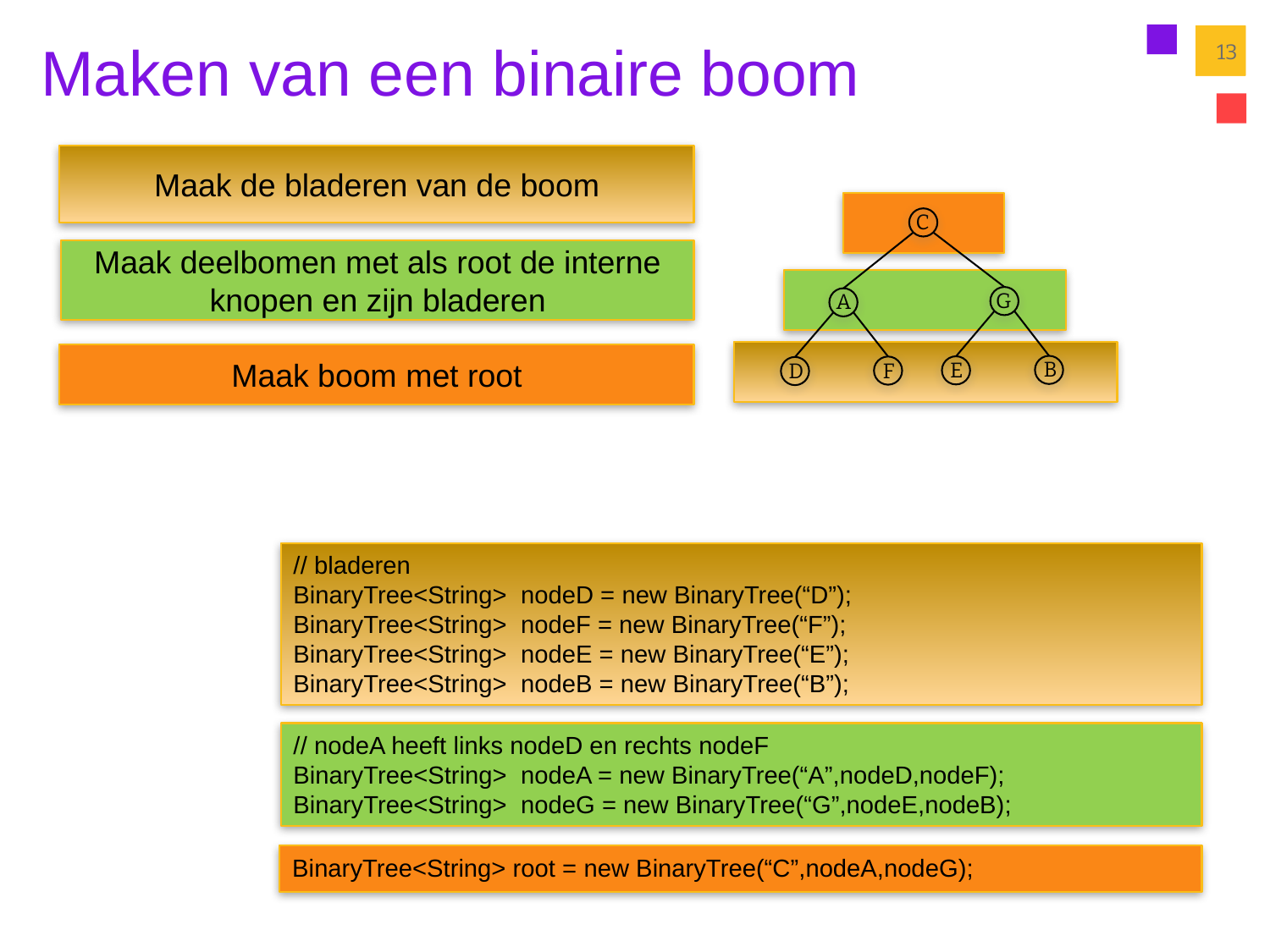

# Maken van een binaire boom
13
Maak de bladeren van de boom

C

Maak deelbomen met als root de interne knopen en zijn bladeren

G
A

Maak boom met root
B
E
D
F

// bladeren
BinaryTree<String>  nodeD = new BinaryTree(“D”);
BinaryTree<String>  nodeF = new BinaryTree(“F”);
BinaryTree<String>  nodeE = new BinaryTree(“E”);
BinaryTree<String>  nodeB = new BinaryTree(“B”);
// nodeA heeft links nodeD en rechts nodeF
BinaryTree<String>  nodeA = new BinaryTree(“A”,nodeD,nodeF);
BinaryTree<String>  nodeG = new BinaryTree(“G”,nodeE,nodeB);
BinaryTree<String> root = new BinaryTree(“C”,nodeA,nodeG);